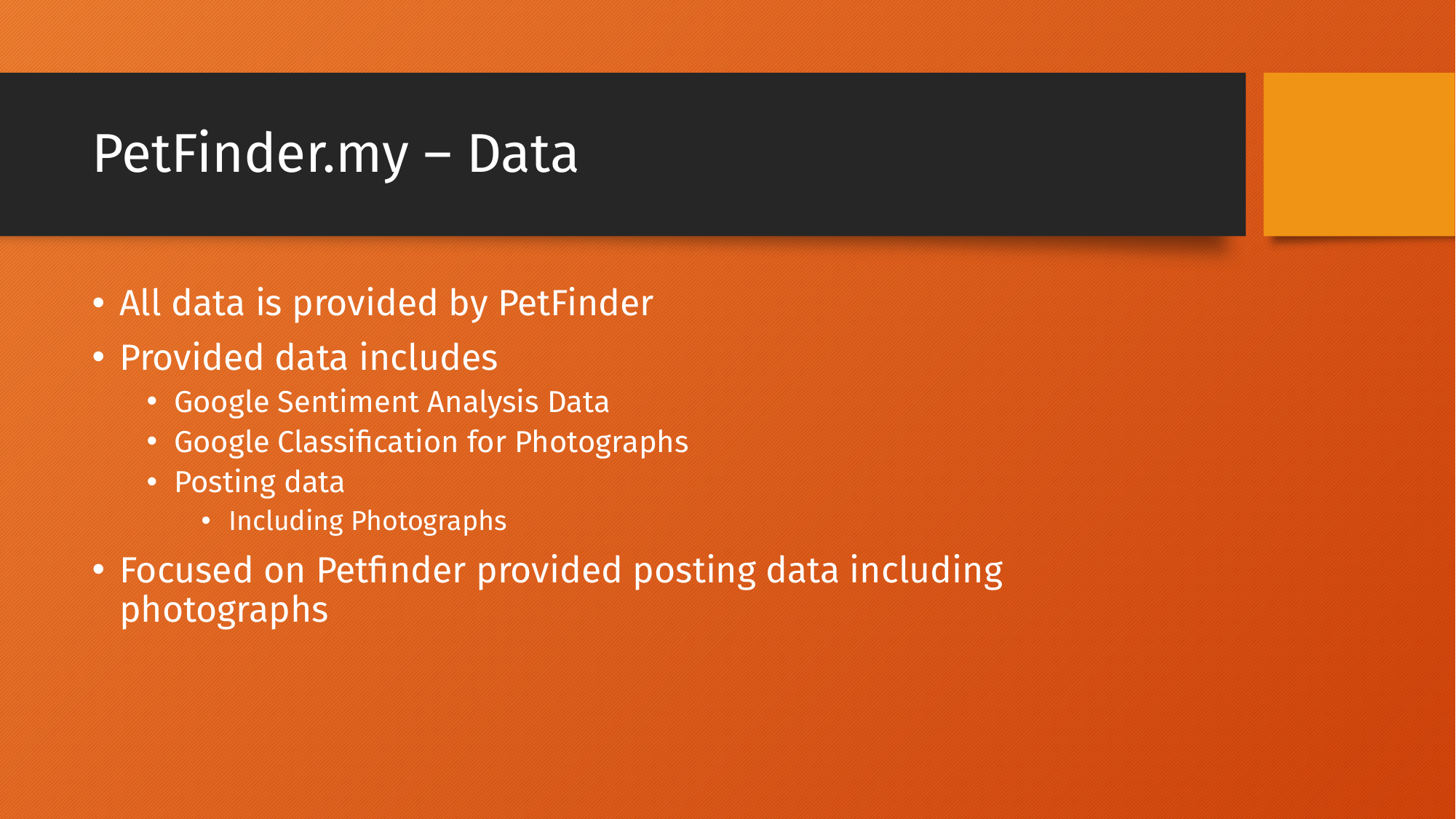

# PetFinder.my – Data
All data is provided by PetFinder
Provided data includes
Google Sentiment Analysis Data
Google Classification for Photographs
Posting data
Including Photographs
Focused on Petfinder provided posting data including photographs